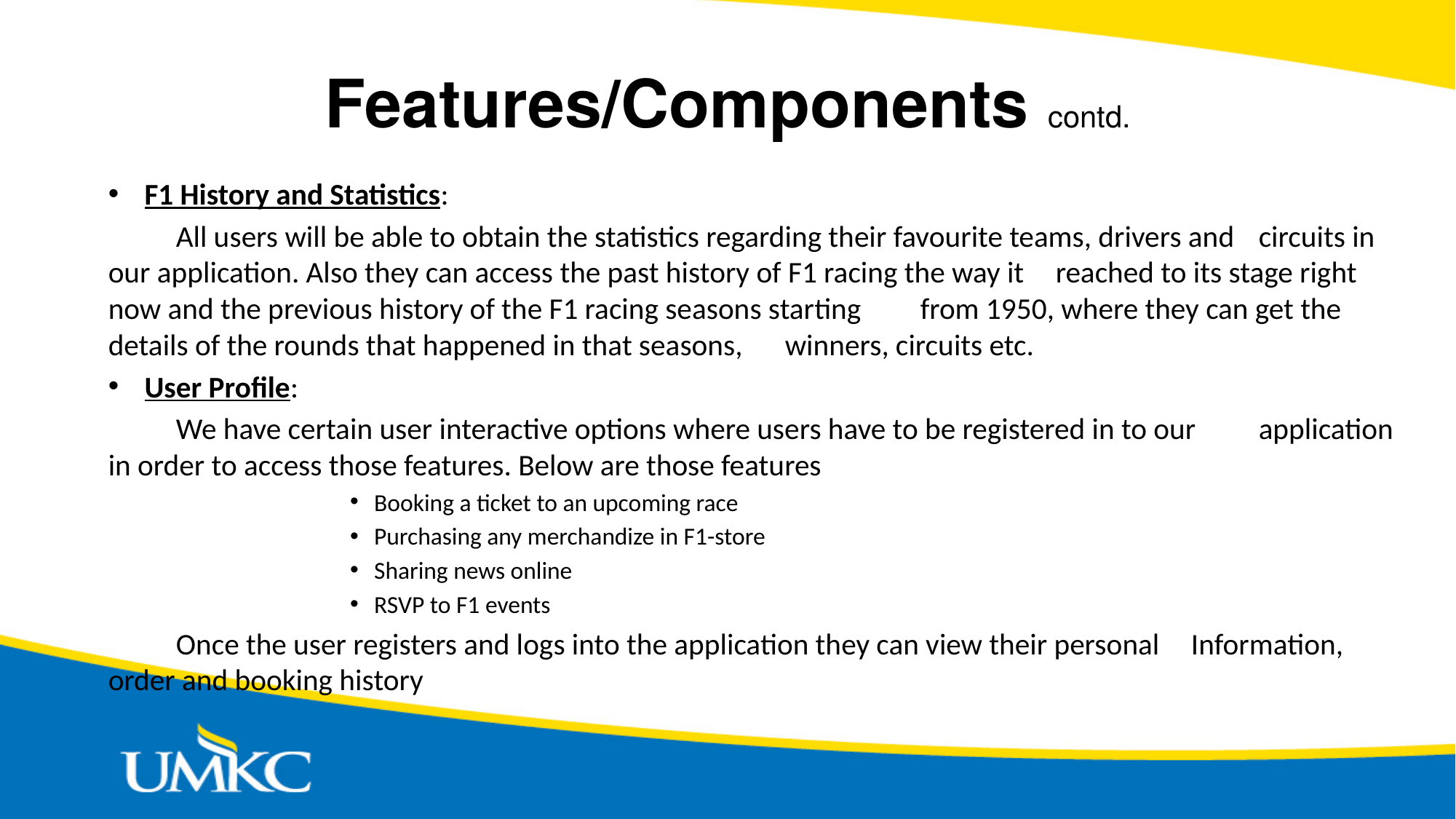

# Features/Components contd.
F1 History and Statistics:
	All users will be able to obtain the statistics regarding their favourite teams, drivers and 	circuits in our application. Also they can access the past history of F1 racing the way it 	reached to its stage right now and the previous history of the F1 racing seasons starting 	from 1950, where they can get the details of the rounds that happened in that seasons, 	winners, circuits etc.
User Profile:
	We have certain user interactive options where users have to be registered in to our 	application in order to access those features. Below are those features
Booking a ticket to an upcoming race
Purchasing any merchandize in F1-store
Sharing news online
RSVP to F1 events
	Once the user registers and logs into the application they can view their personal 	Information, order and booking history